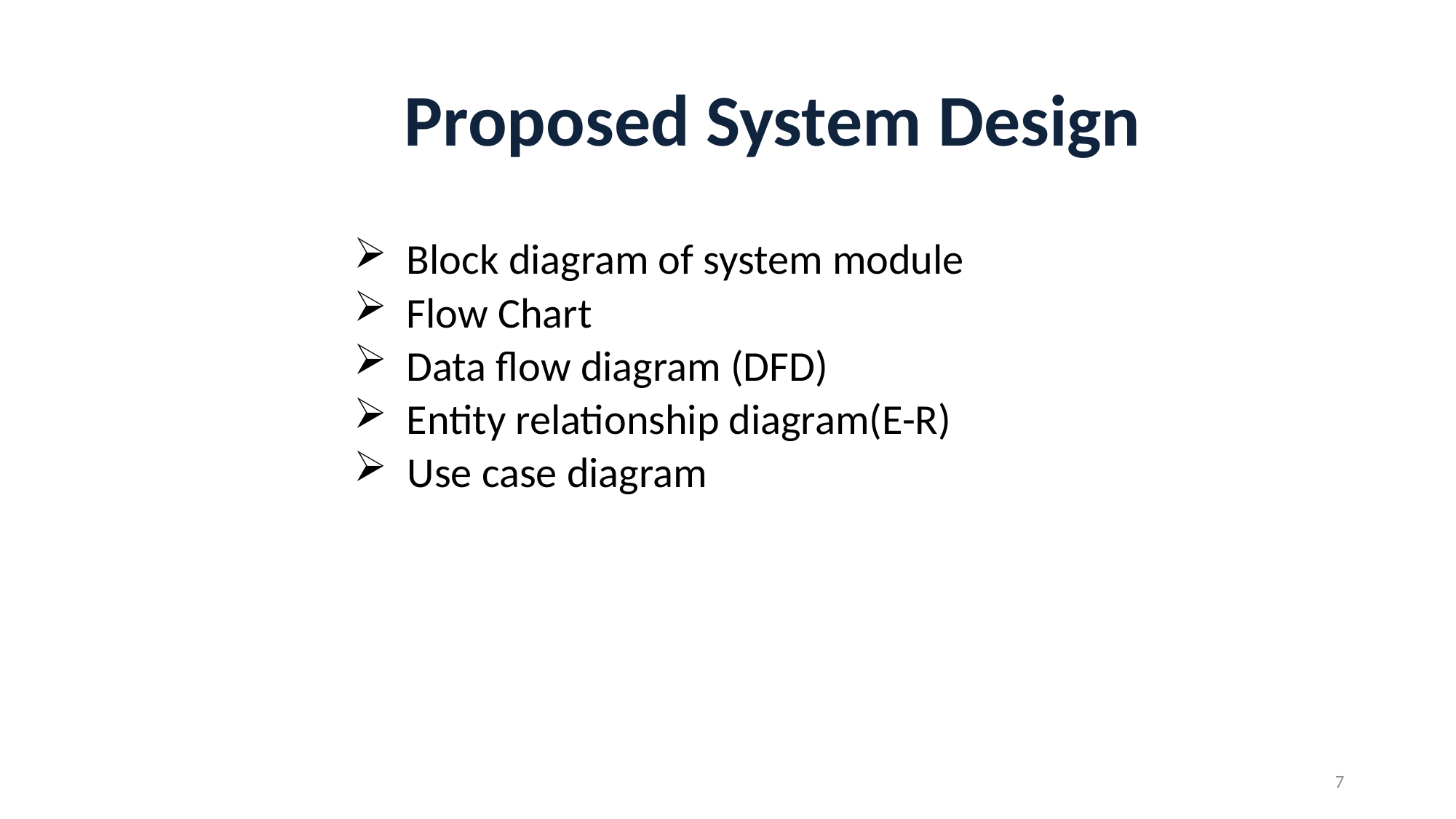

# Proposed System Design
  Block diagram of system module
  Flow Chart
  Data flow diagram (DFD)
  Entity relationship diagram(E-R)
  Use case diagram

7